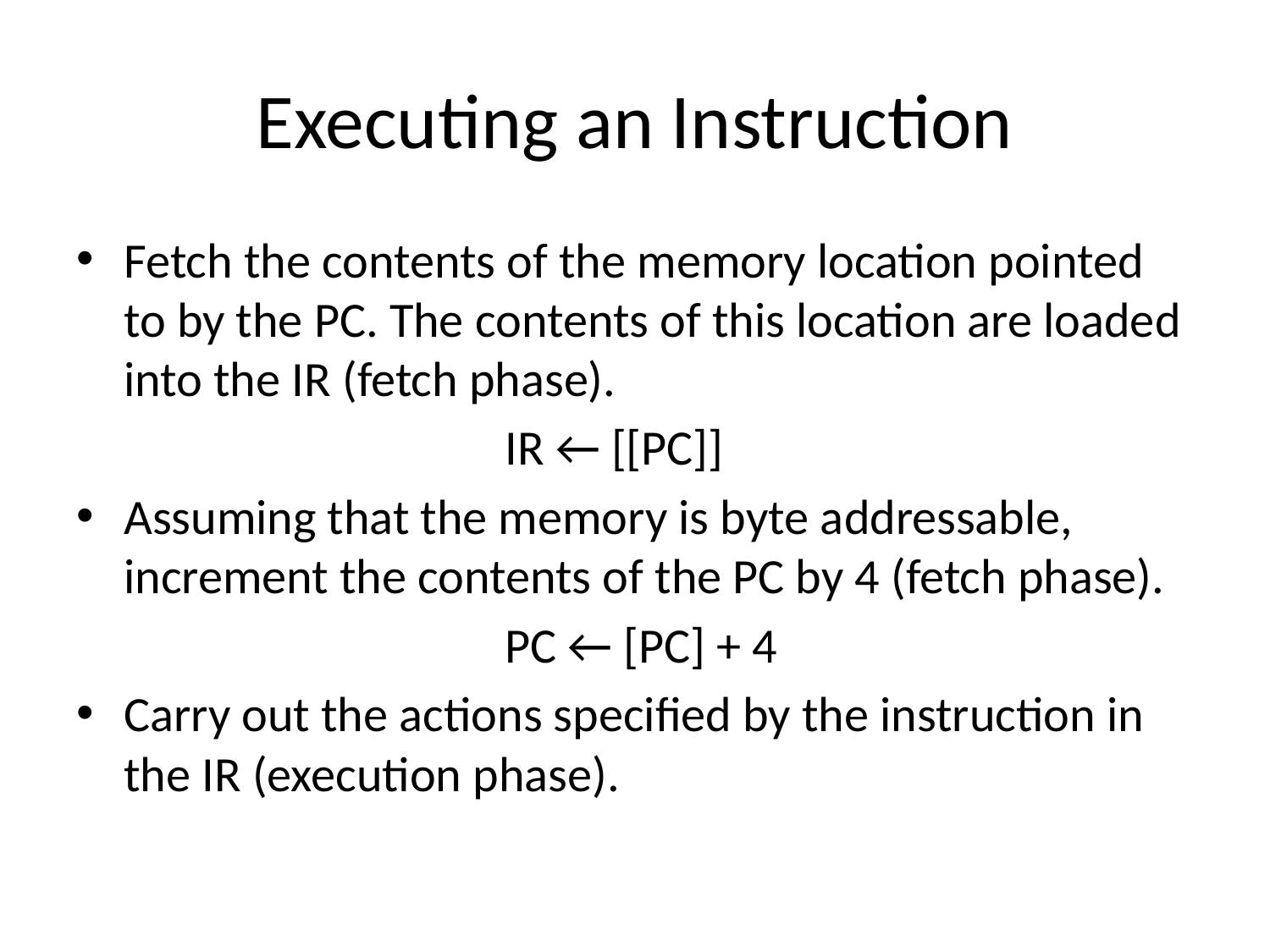

Executing an Instruction
Fetch the contents of the memory location pointed to by the PC. The contents of this location are loaded into the IR (fetch phase).
				IR ← [[PC]]
Assuming that the memory is byte addressable, increment the contents of the PC by 4 (fetch phase).
				PC ← [PC] + 4
Carry out the actions specified by the instruction in the IR (execution phase).